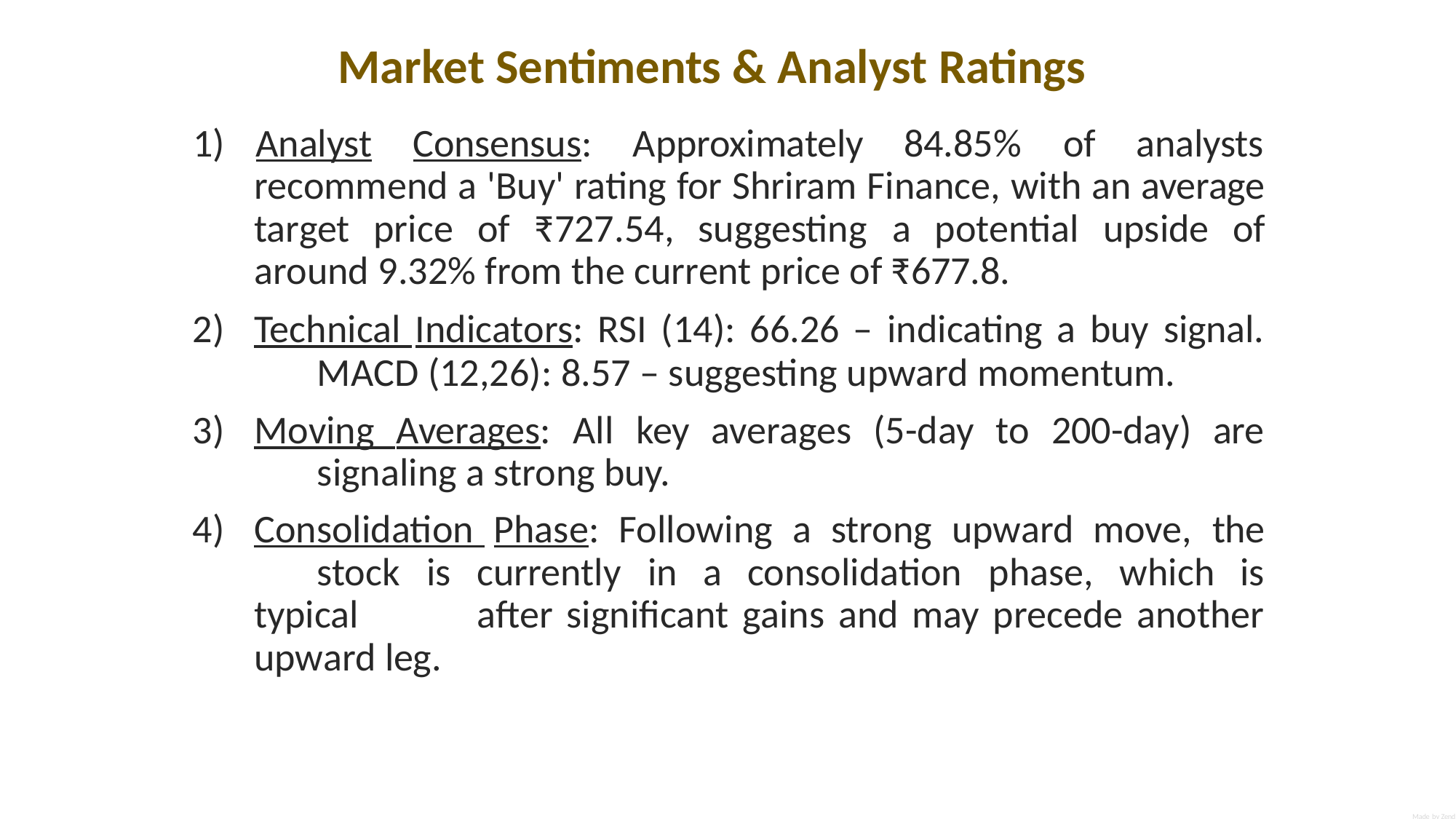

# Market Sentiments & Analyst Ratings
1)	Analyst	Consensus:	Approximately
84.85%	of	analysts
recommend a 'Buy' rating for Shriram Finance, with an average target  price  of  ₹727.54,  suggesting  a  potential  upside  of around 9.32% from the current price of ₹677.8.
Technical Indicators: RSI (14): 66.26 – indicating a buy signal. 	MACD (12,26): 8.57 – suggesting upward momentum.
Moving  Averages:  All  key  averages  (5-day  to  200-day)  are 	signaling a strong buy.
Consolidation Phase: Following a strong upward move, the 	stock is currently in a consolidation phase, which is typical 	after significant gains and may precede another upward leg.
Made by Zend